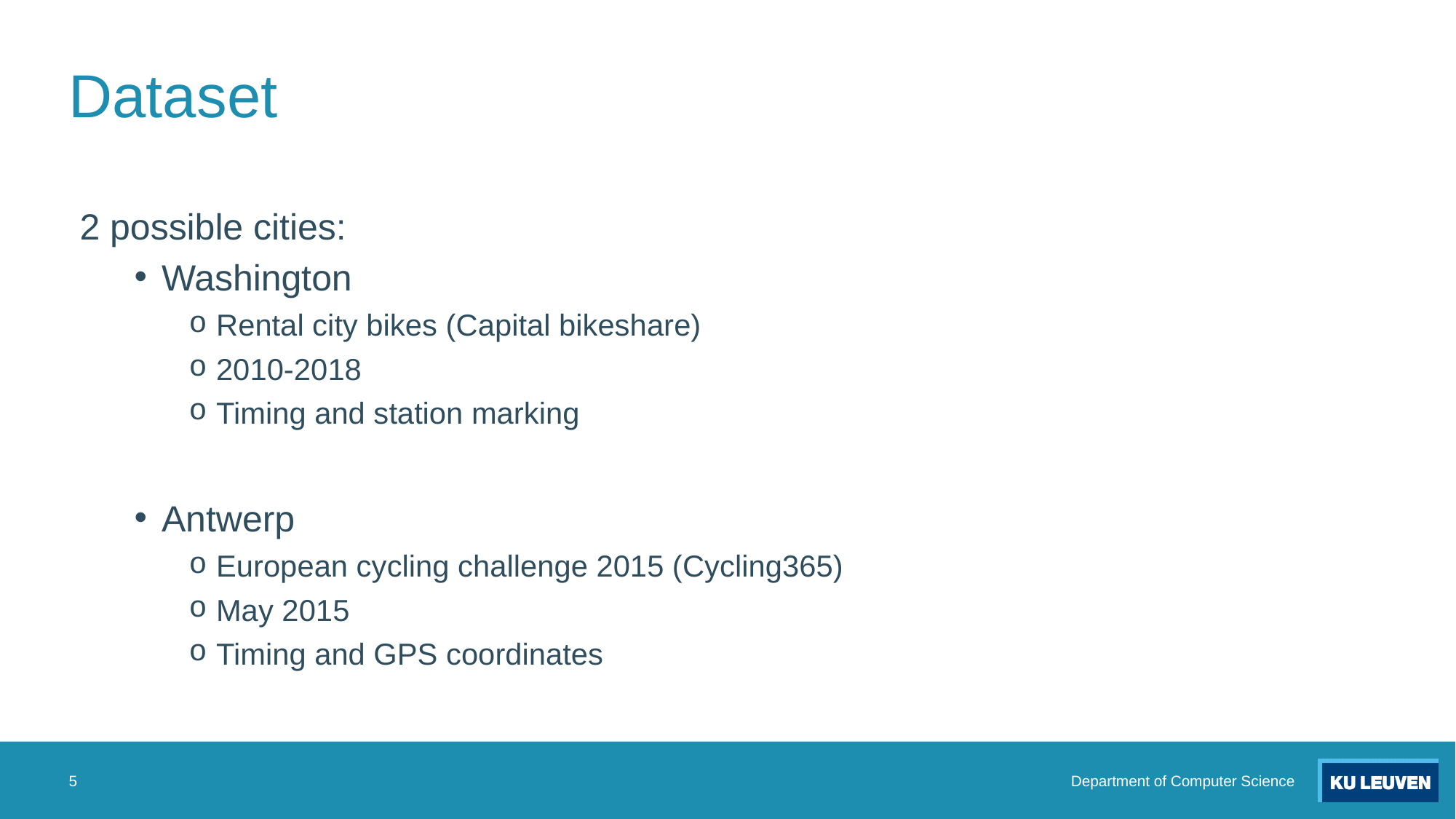

# Dataset
2 possible cities:
Washington
Rental city bikes (Capital bikeshare)
2010-2018
Timing and station marking

Antwerp
European cycling challenge 2015 (Cycling365)
May 2015
Timing and GPS coordinates

5
Department of Computer Science